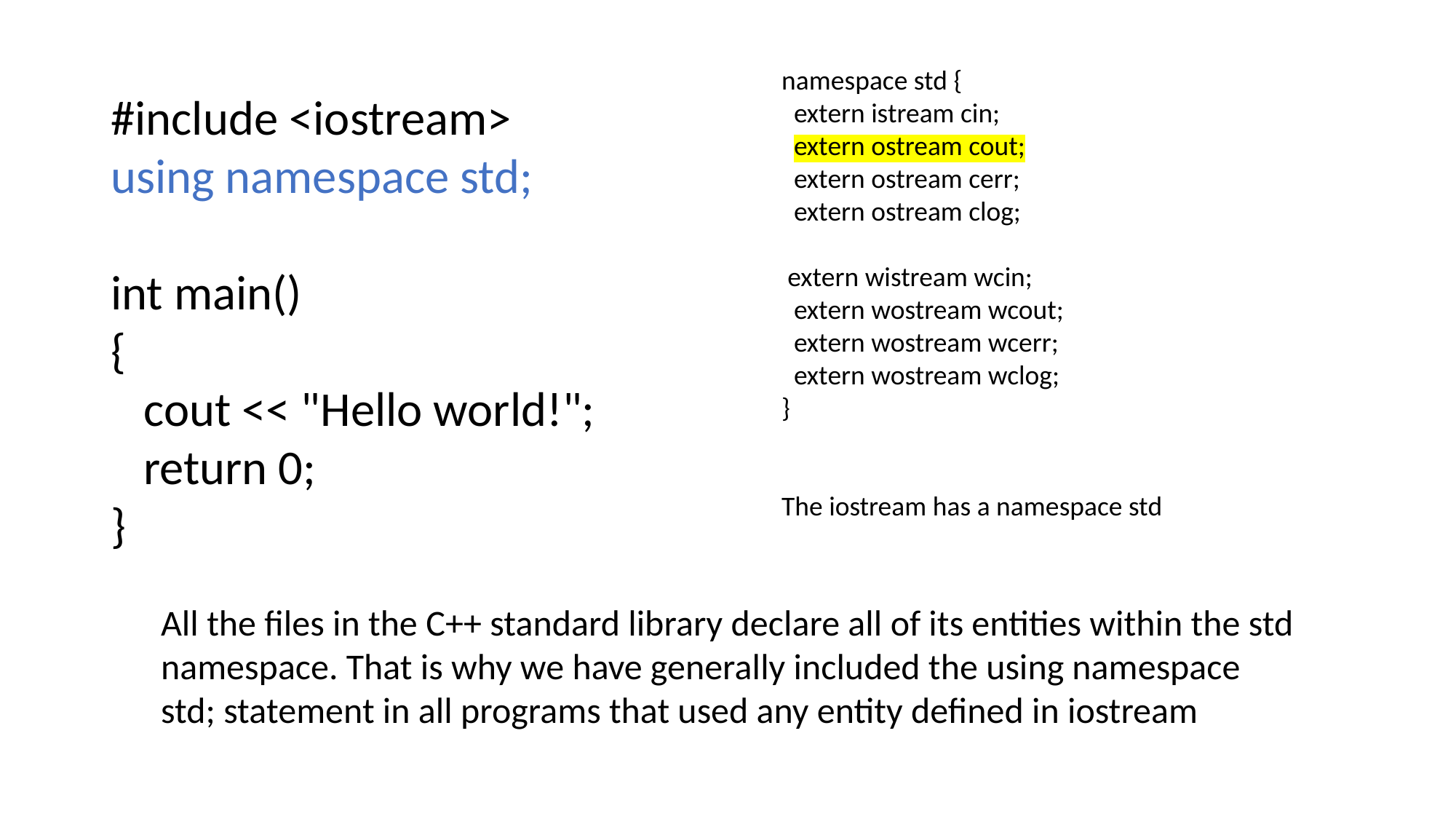

namespace std {
  extern istream cin;
  extern ostream cout;
  extern ostream cerr;
  extern ostream clog;

 extern wistream wcin;
  extern wostream wcout;
  extern wostream wcerr;
  extern wostream wclog;
}

The iostream has a namespace std
#include <iostream>
using namespace std;

int main()
{
   cout << "Hello world!";
   return 0;
}
All the files in the C++ standard library declare all of its entities within the std namespace. That is why we have generally included the using namespace std; statement in all programs that used any entity defined in iostream